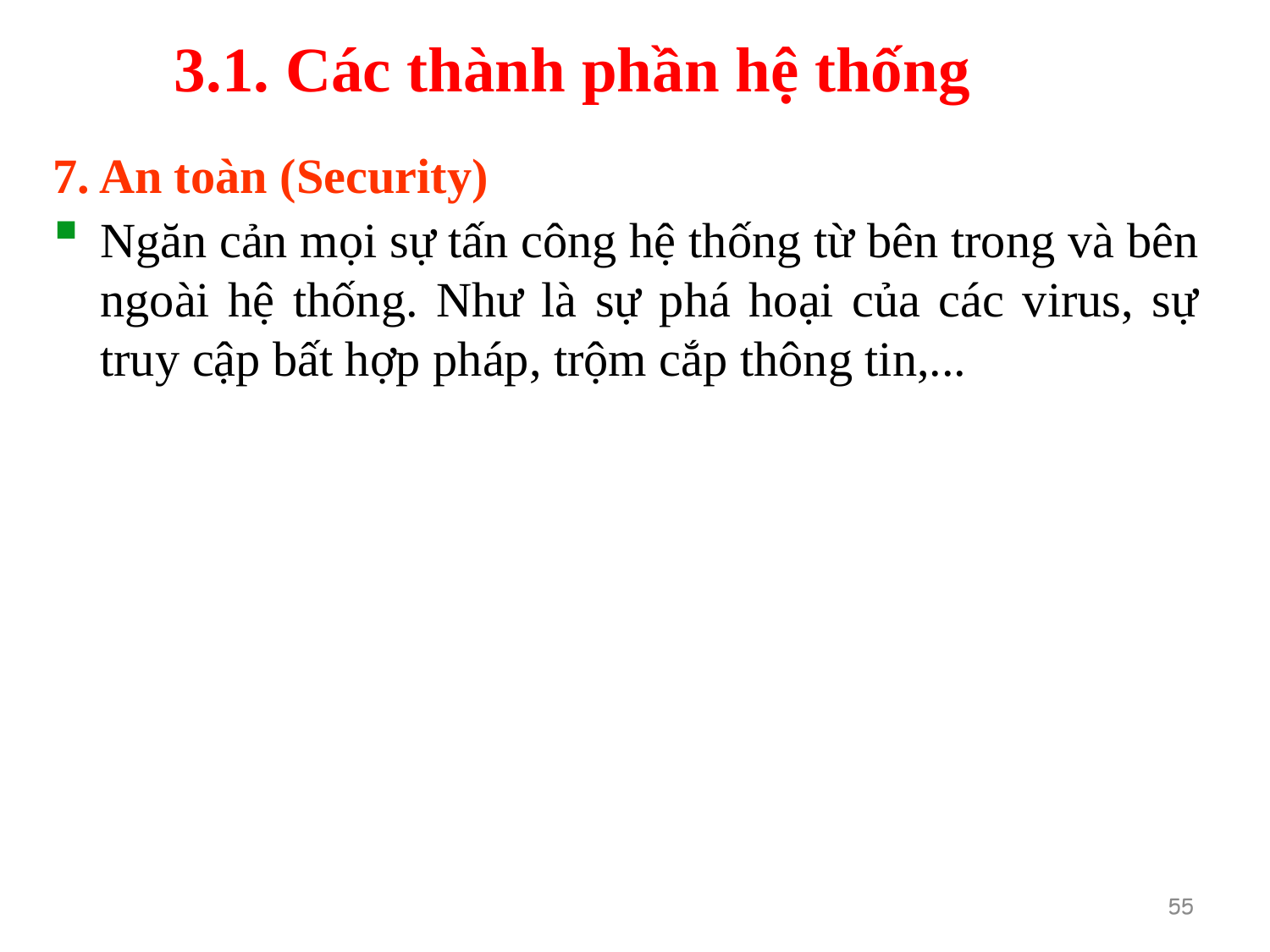

# 3.1. Các thành phần hệ thống
7. An toàn (Security)
Ngăn cản mọi sự tấn công hệ thống từ bên trong và bên ngoài hệ thống. Như là sự phá hoại của các virus, sự truy cập bất hợp pháp, trộm cắp thông tin,...
55